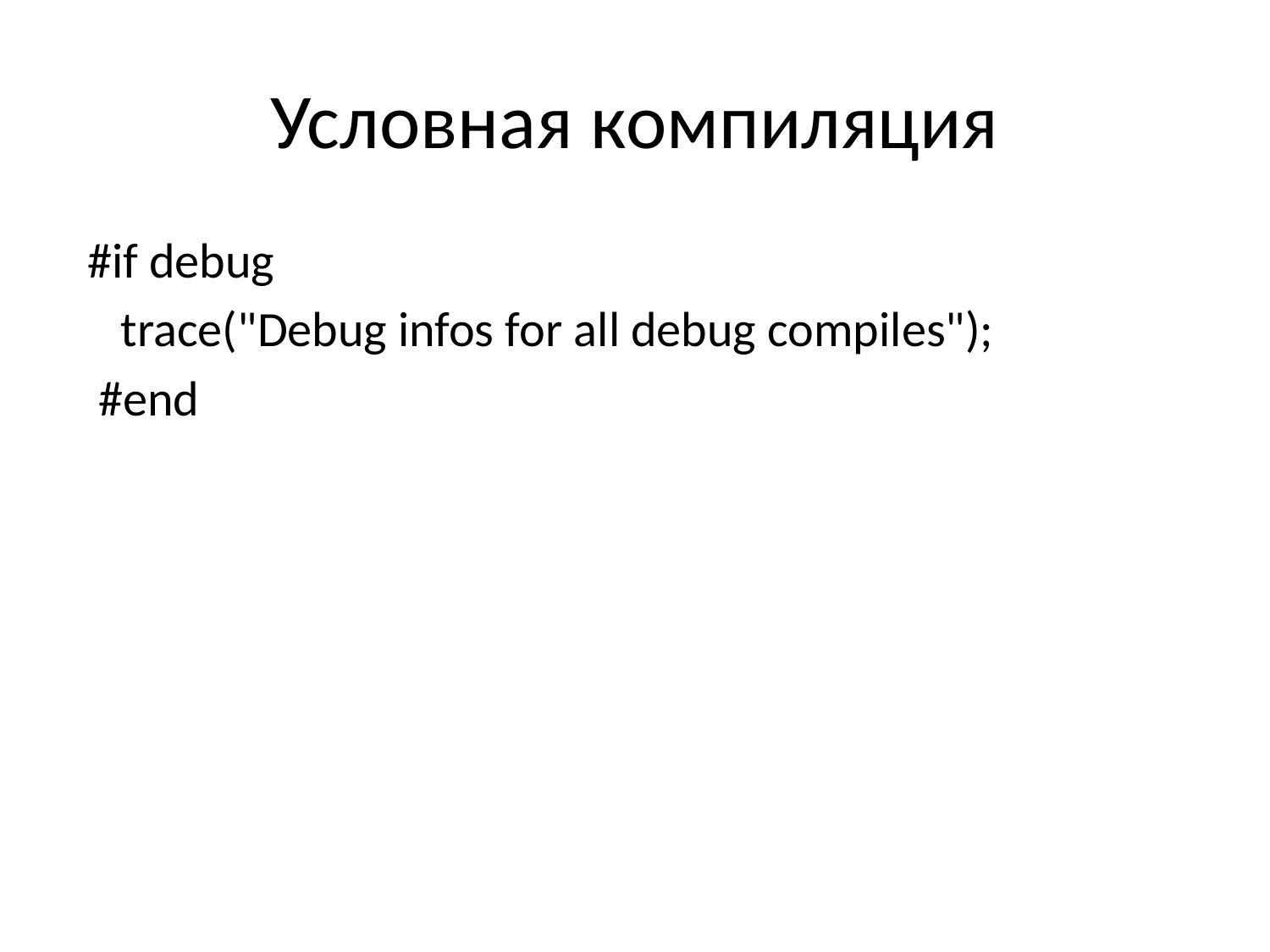

# Условная компиляция
 #if debug
    trace("Debug infos for all debug compiles");
  #end